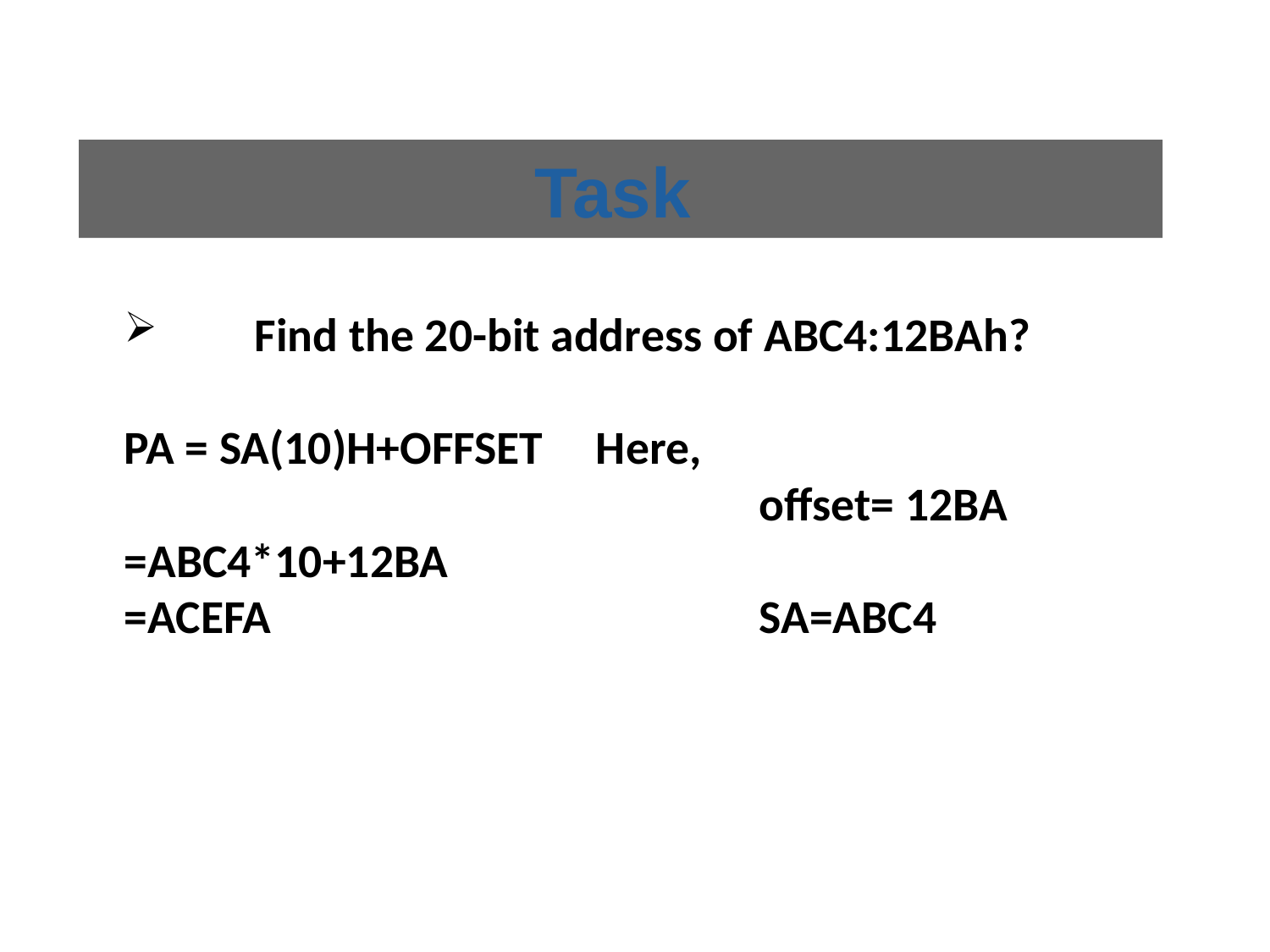

# Task
Find the 20-bit address of ABC4:12BAh?

PA = SA(10)H+OFFSET     Here,
					offset= 12BA
=ABC4*10+12BA
=ACEFA				SA=ABC4